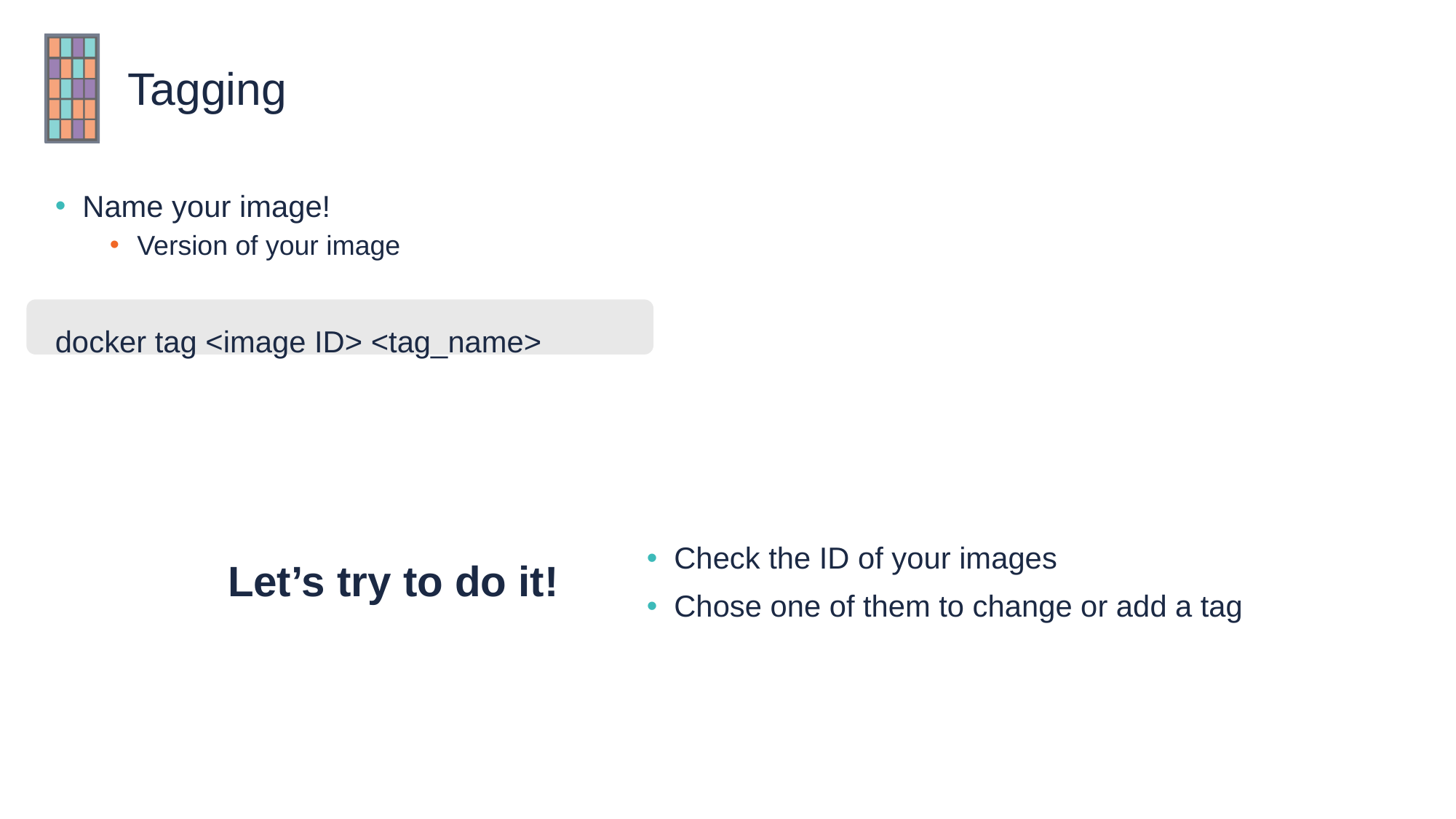

# Tagging
Name your image!
Version of your image

docker tag <image ID> <tag_name>

Check the ID of your images
Chose one of them to change or add a tag
Let’s try to do it!